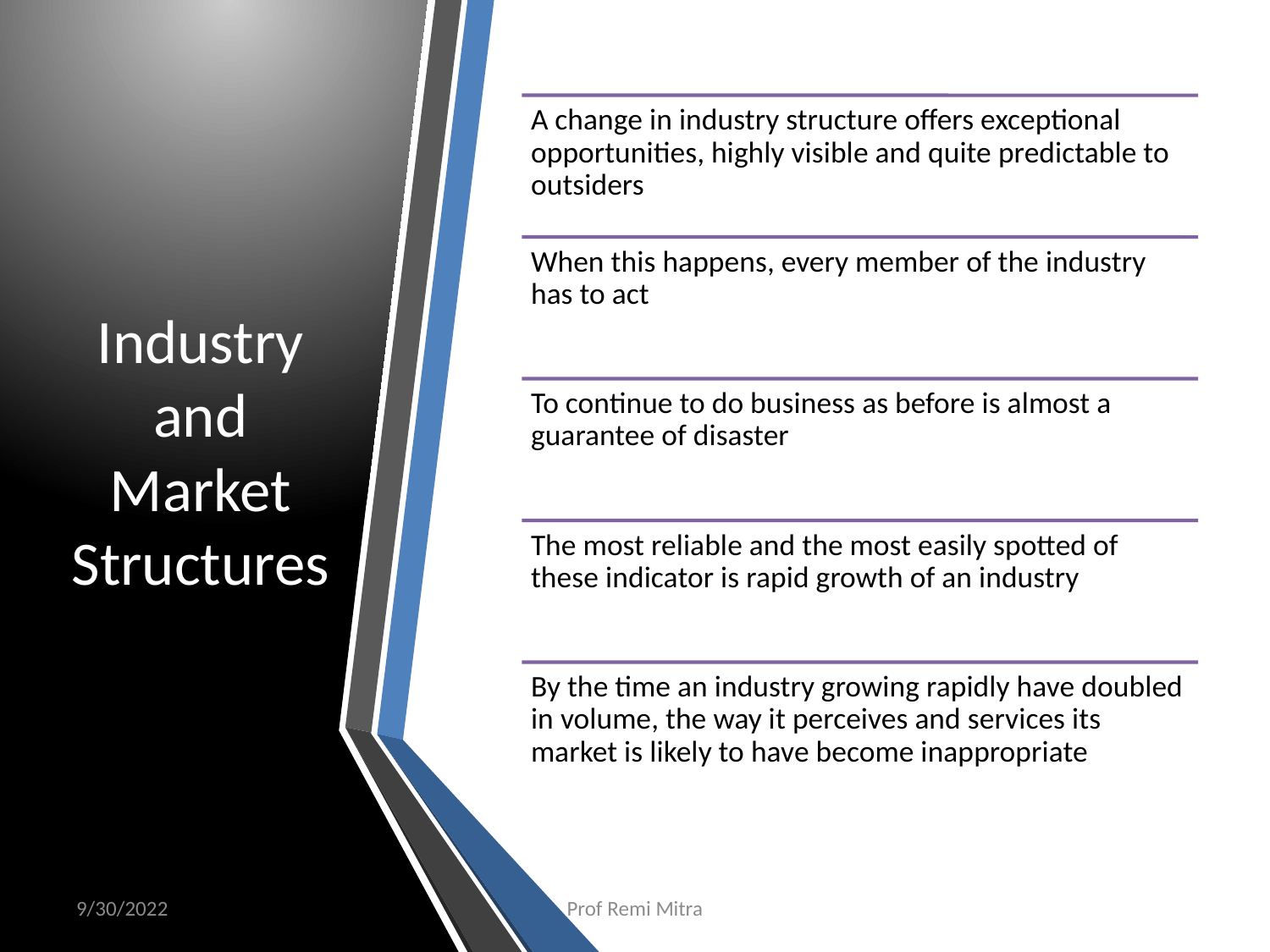

# Industry and Market Structures
A change in industry structure offers exceptional opportunities, highly visible and quite predictable to outsiders
When this happens, every member of the industry has to act
To continue to do business as before is almost a guarantee of disaster
The most reliable and the most easily spotted of these indicator is rapid growth of an industry
By the time an industry growing rapidly have doubled in volume, the way it perceives and services its market is likely to have become inappropriate
9/30/2022
Prof Remi Mitra